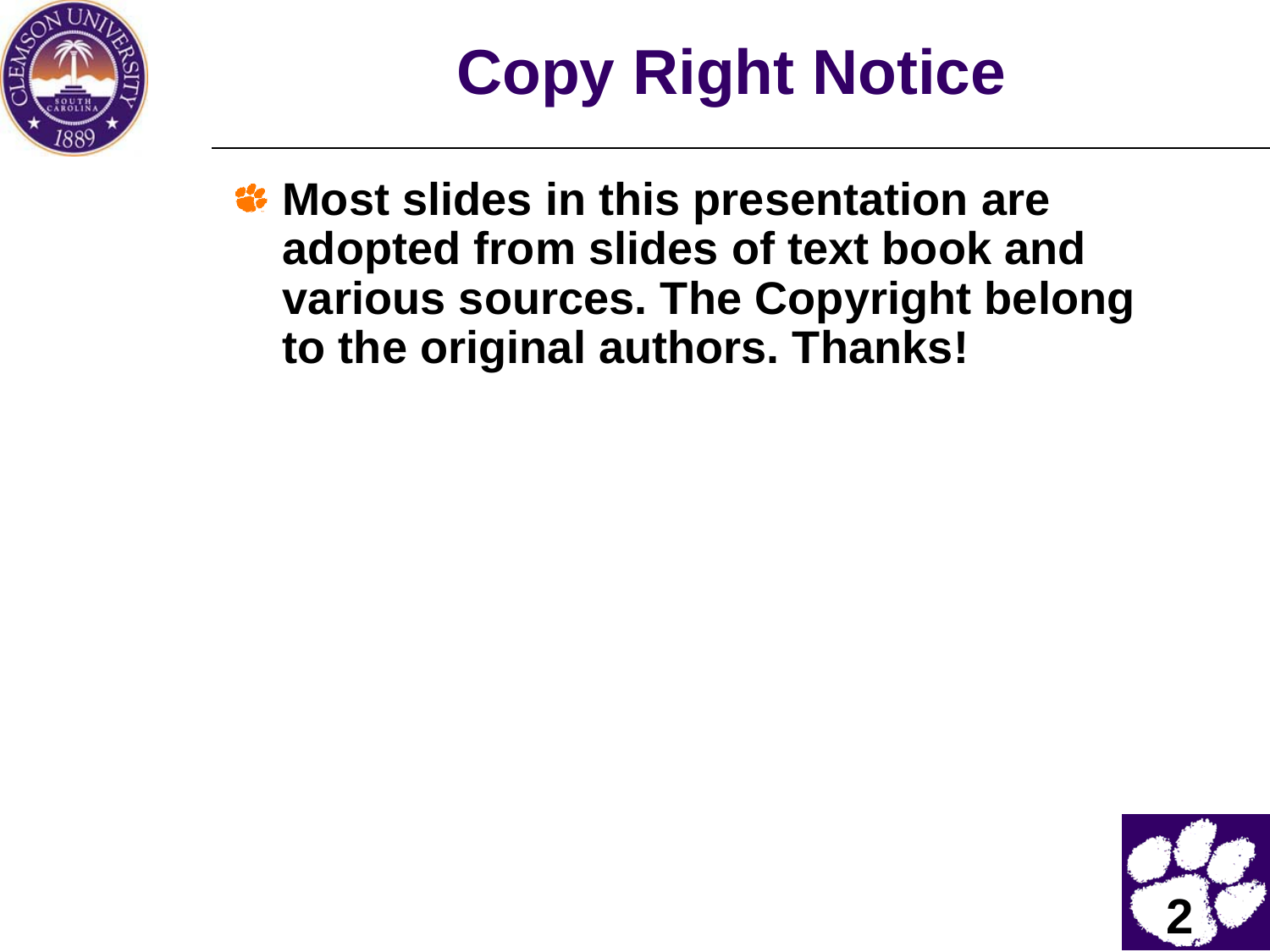

# Copy Right Notice
Most slides in this presentation are adopted from slides of text book and various sources. The Copyright belong to the original authors. Thanks!